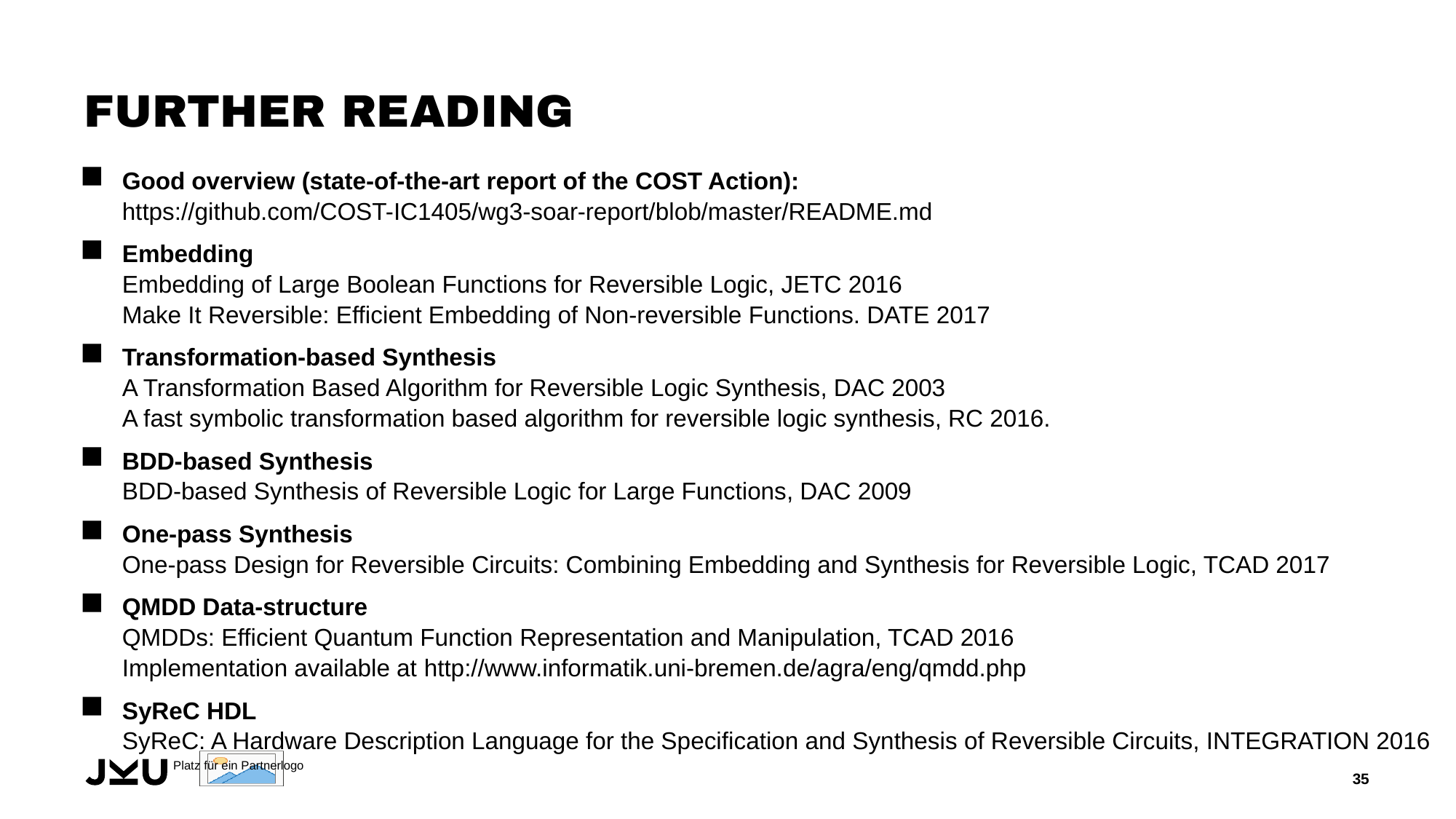

# Further Reading
Good overview (state-of-the-art report of the COST Action):
https://github.com/COST-IC1405/wg3-soar-report/blob/master/README.md
Embedding
Embedding of Large Boolean Functions for Reversible Logic, JETC 2016
Make It Reversible: Efficient Embedding of Non-reversible Functions. DATE 2017
Transformation-based Synthesis
A Transformation Based Algorithm for Reversible Logic Synthesis, DAC 2003
A fast symbolic transformation based algorithm for reversible logic synthesis, RC 2016.
BDD-based Synthesis
BDD-based Synthesis of Reversible Logic for Large Functions, DAC 2009
One-pass Synthesis
One-pass Design for Reversible Circuits: Combining Embedding and Synthesis for Reversible Logic, TCAD 2017
QMDD Data-structure
QMDDs: Efficient Quantum Function Representation and Manipulation, TCAD 2016
Implementation available at http://www.informatik.uni-bremen.de/agra/eng/qmdd.php
SyReC HDL
SyReC: A Hardware Description Language for the Specification and Synthesis of Reversible Circuits, INTEGRATION 2016

35